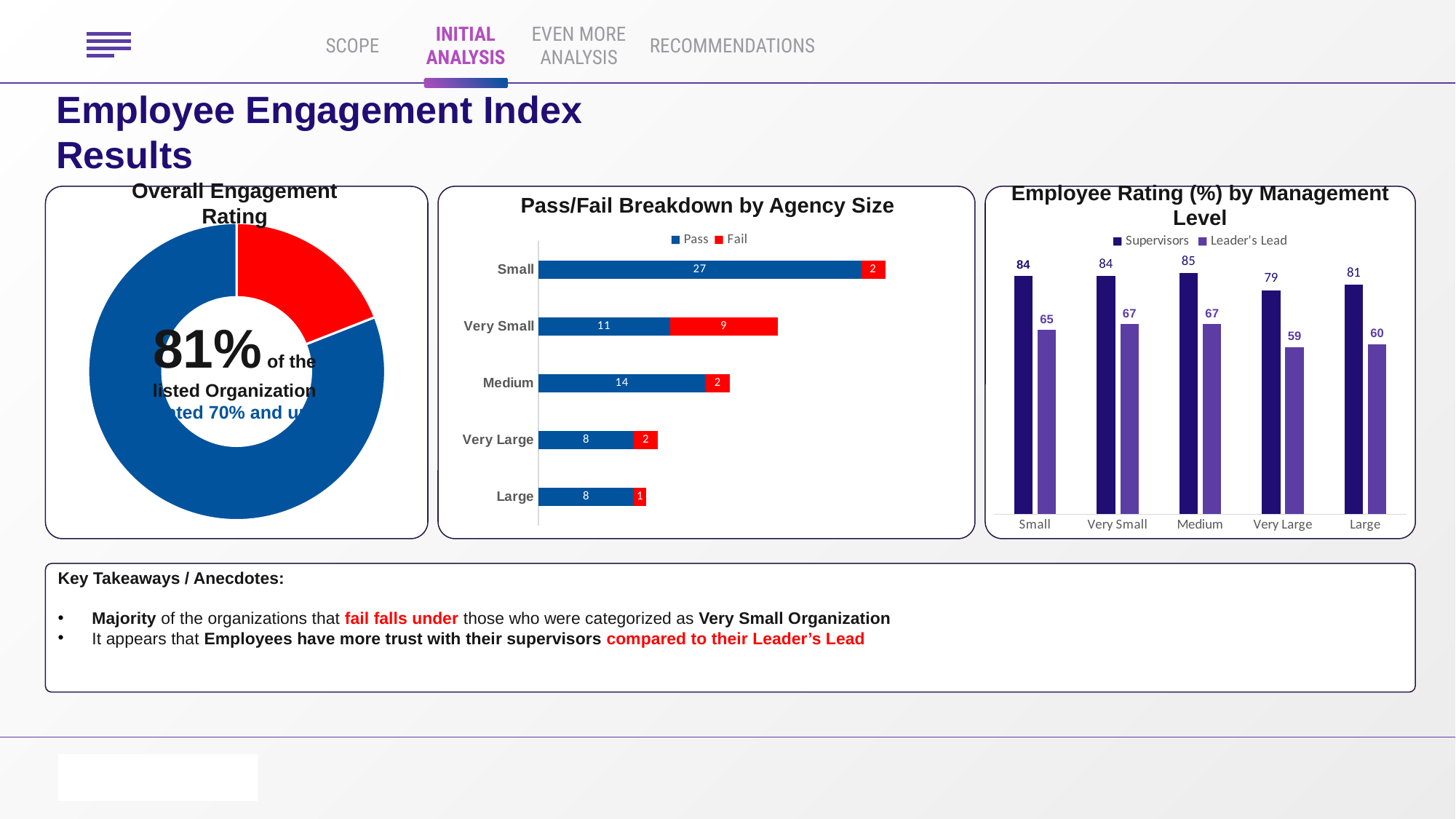

SCOPE
INITIAL ANALYSIS
EVEN MORE ANALYSIS
RECOMMENDATIONS

# Employee Engagement Index Results
Overall Engagement Rating

Pass/Fail Breakdown by Agency Size
Employee Rating (%) by Management Level

### Chart

| Category |  |
|---|---|
81% of the listed Organization rated 70% and up

### Chart

| Category | Pass | Fail |
|---|---|---|
| Large | 8.0 | 1.0 |
| Very Large | 8.0 | 2.0 |
| Medium | 14.0 | 2.0 |
| Very Small | 11.0 | 9.0 |
| Small | 27.0 | 2.0 |

### Chart

| Category | Supervisors | Leader's Lead |
|---|---|---|
| Small | 84.0 | 65.0 |
| Very Small | 84.0 | 67.0 |
| Medium | 85.0 | 67.0 |
| Very Large | 79.0 | 59.0 |
| Large | 81.0 | 60.0 |
Key Takeaways / Anecdotes:

Majority of the organizations that fail falls under those who were categorized as Very Small Organization
It appears that Employees have more trust with their supervisors compared to their Leader’s Lead